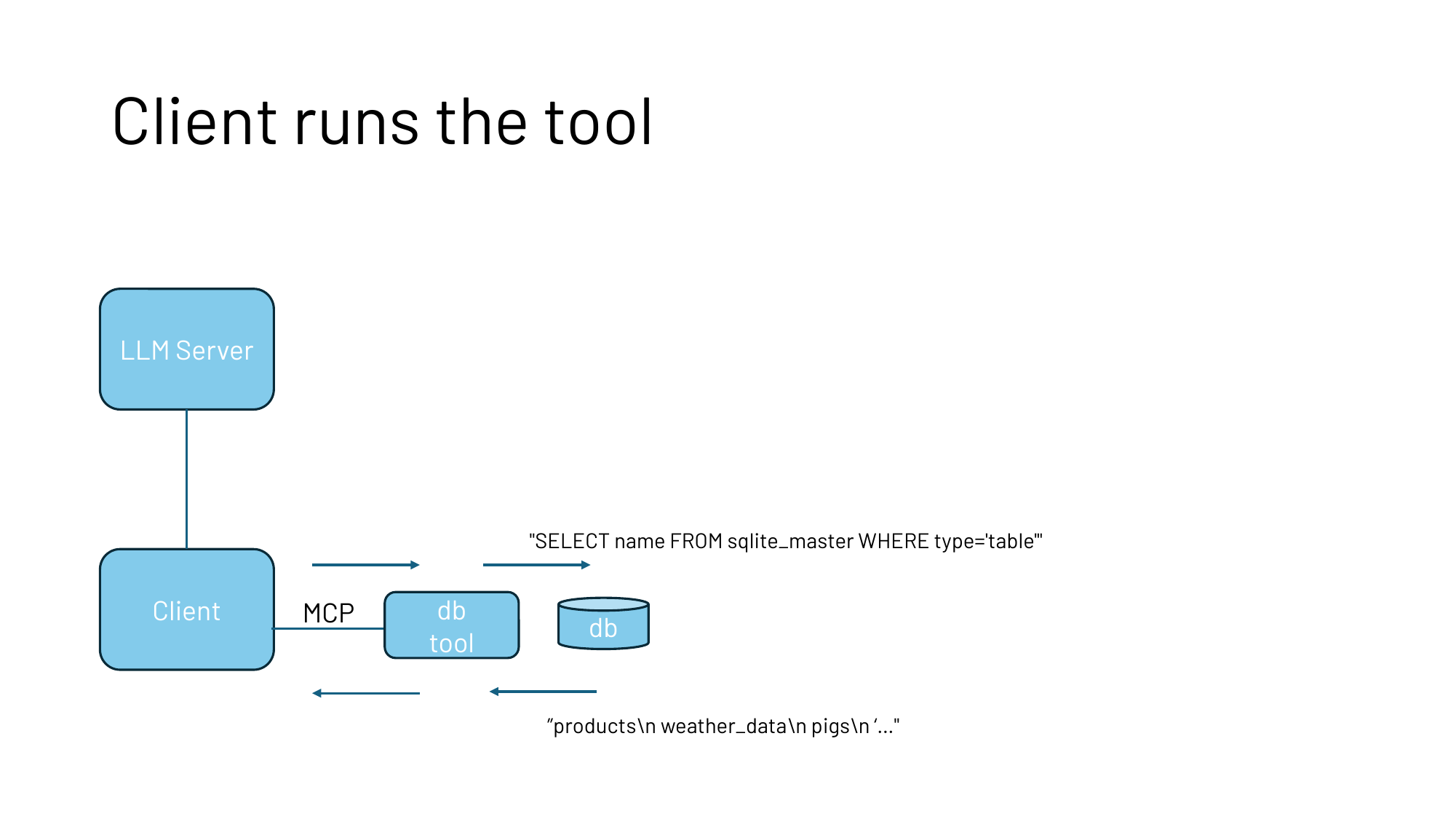

# Client runs the tool
LLM Server
"SELECT name FROM sqlite_master WHERE type='table'"
Client
MCP
db
tool
db
”products\n weather_data\n pigs\n ‘…"